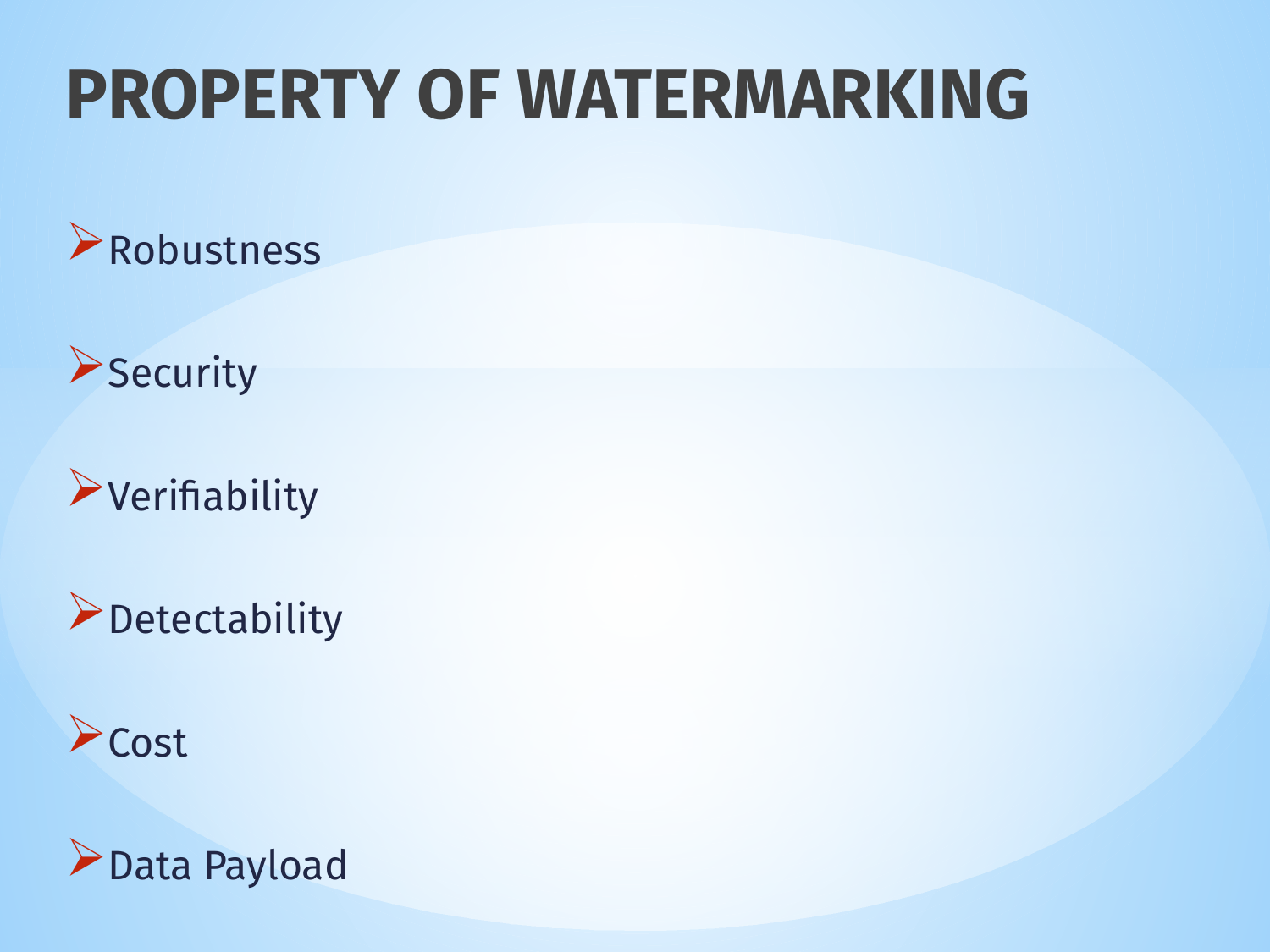

PROPERTY OF WATERMARKING
Robustness

Security

Verifiability

Detectability

Cost

Data Payload